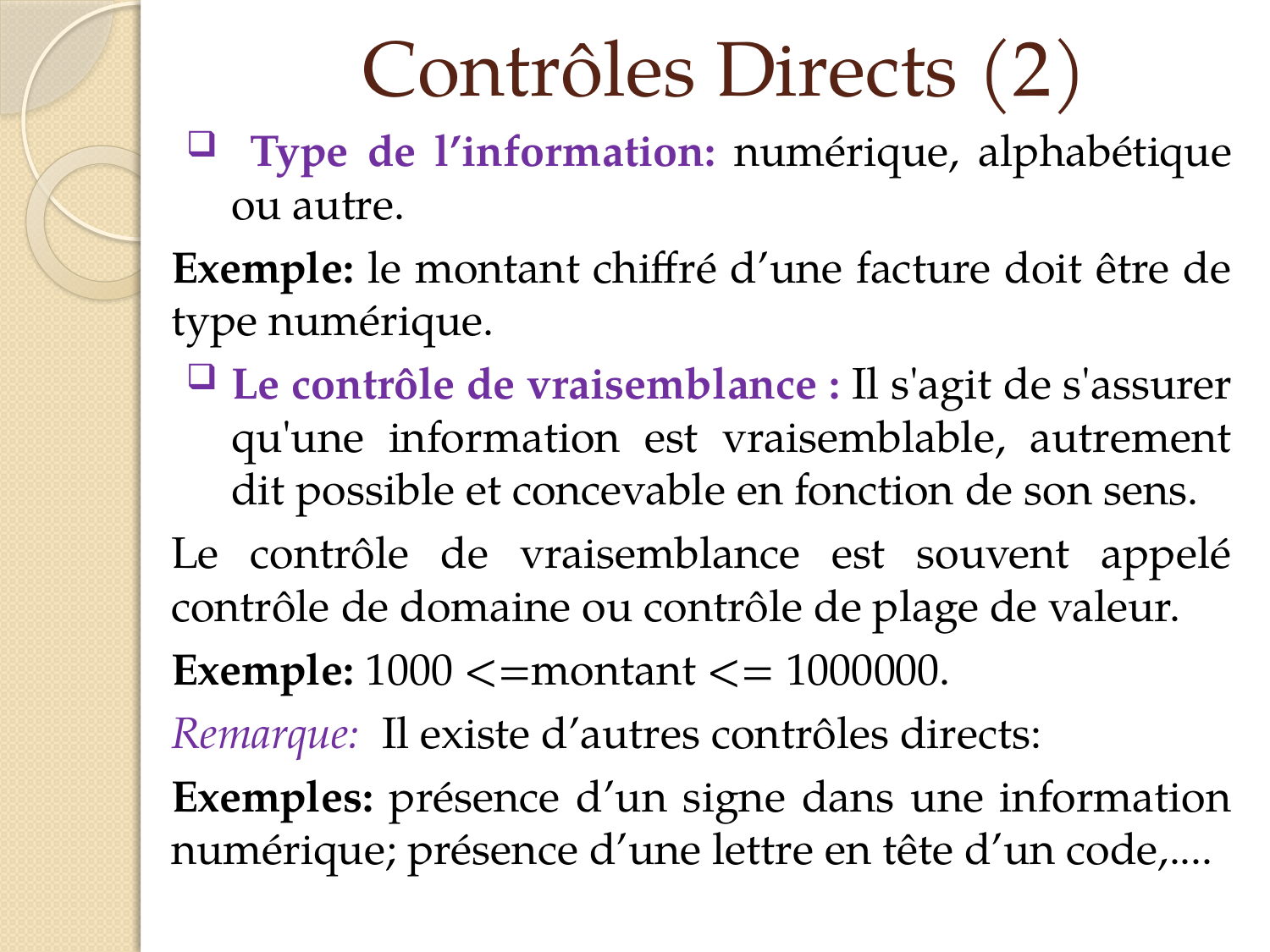

# Contrôles Directs (2)
 Type de l’information: numérique, alphabétique ou autre.
Exemple: le montant chiffré d’une facture doit être de type numérique.
Le contrôle de vraisemblance : Il s'agit de s'assurer qu'une information est vraisemblable, autrement dit possible et concevable en fonction de son sens.
Le contrôle de vraisemblance est souvent appelé contrôle de domaine ou contrôle de plage de valeur.
Exemple: 1000 <=montant <= 1000000.
Remarque:  Il existe d’autres contrôles directs:
Exemples: présence d’un signe dans une information numérique; présence d’une lettre en tête d’un code,....